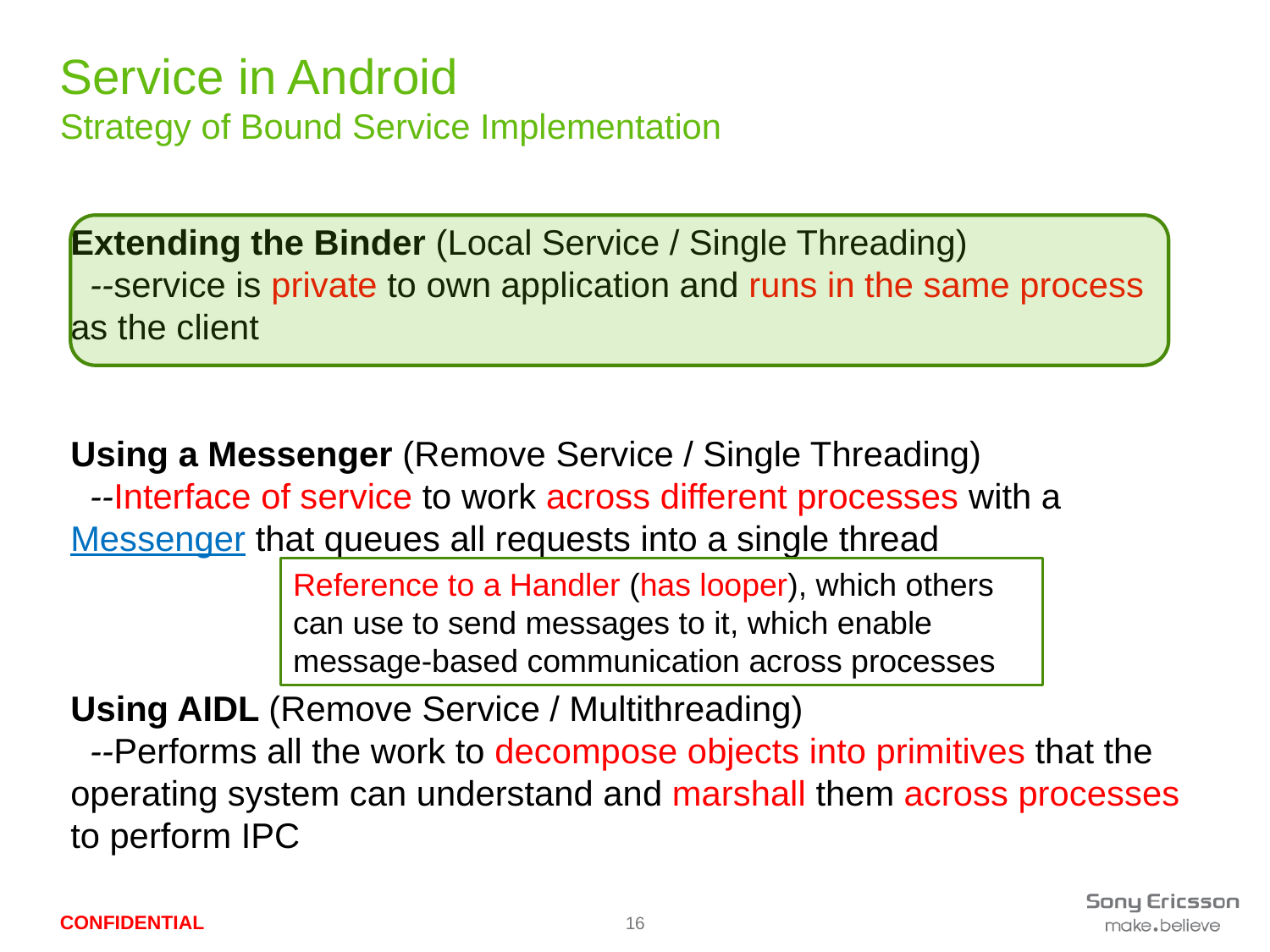

# Service in Android Strategy of Bound Service Implementation
Extending the Binder (Local Service / Single Threading)
  --service is private to own application and runs in the same process as the client

Using a Messenger (Remove Service / Single Threading)
  --Interface of service to work across different processes with a Messenger that queues all requests into a single thread

Using AIDL (Remove Service / Multithreading)
  --Performs all the work to decompose objects into primitives that the operating system can understand and marshall them across processes to perform IPC

Reference to a Handler (has looper), which others can use to send messages to it, which enable message-based communication across processes